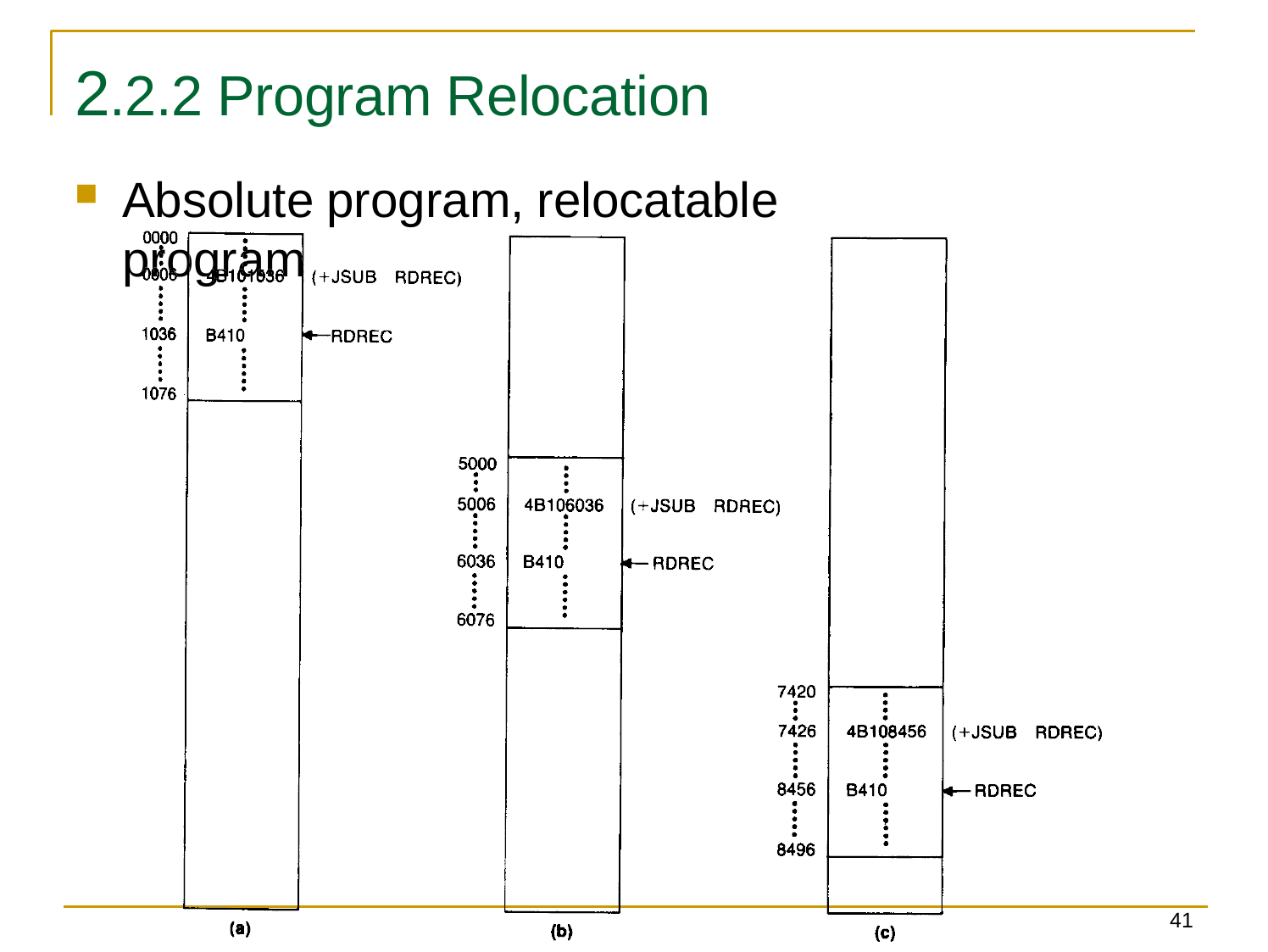

# 2.2.2 Program Relocation
Absolute program, relocatable program

41